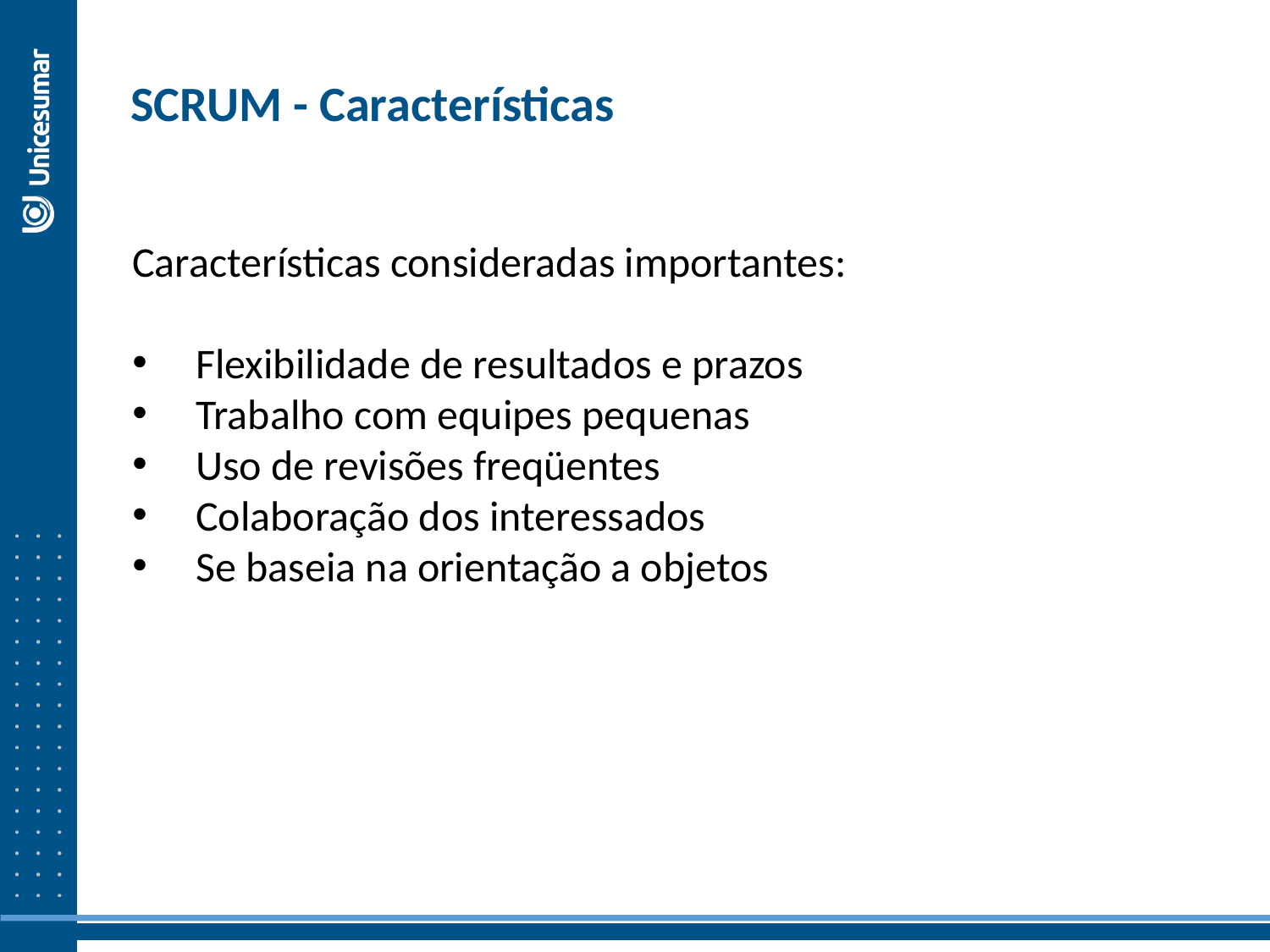

SCRUM - Características

Características consideradas importantes:

Flexibilidade de resultados e prazos
Trabalho com equipes pequenas
Uso de revisões freqüentes
Colaboração dos interessados
Se baseia na orientação a objetos